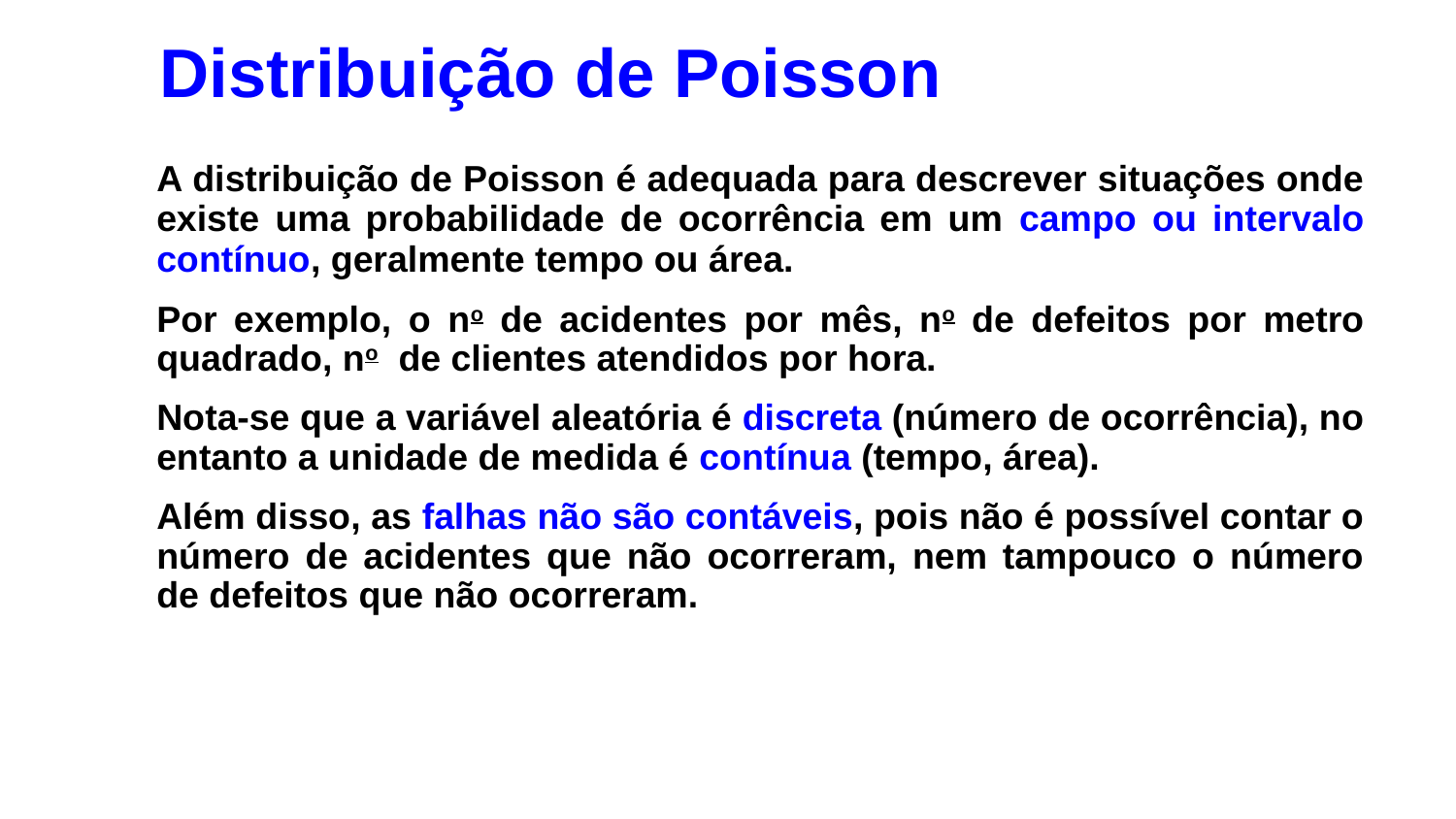

# Distribuição de Poisson
A distribuição de Poisson é adequada para descrever situações onde existe uma probabilidade de ocorrência em um campo ou intervalo contínuo, geralmente tempo ou área.
Por exemplo, o no de acidentes por mês, no de defeitos por metro quadrado, no  de clientes atendidos por hora.
Nota-se que a variável aleatória é discreta (número de ocorrência), no entanto a unidade de medida é contínua (tempo, área).
Além disso, as falhas não são contáveis, pois não é possível contar o número de acidentes que não ocorreram, nem tampouco o número de defeitos que não ocorreram.